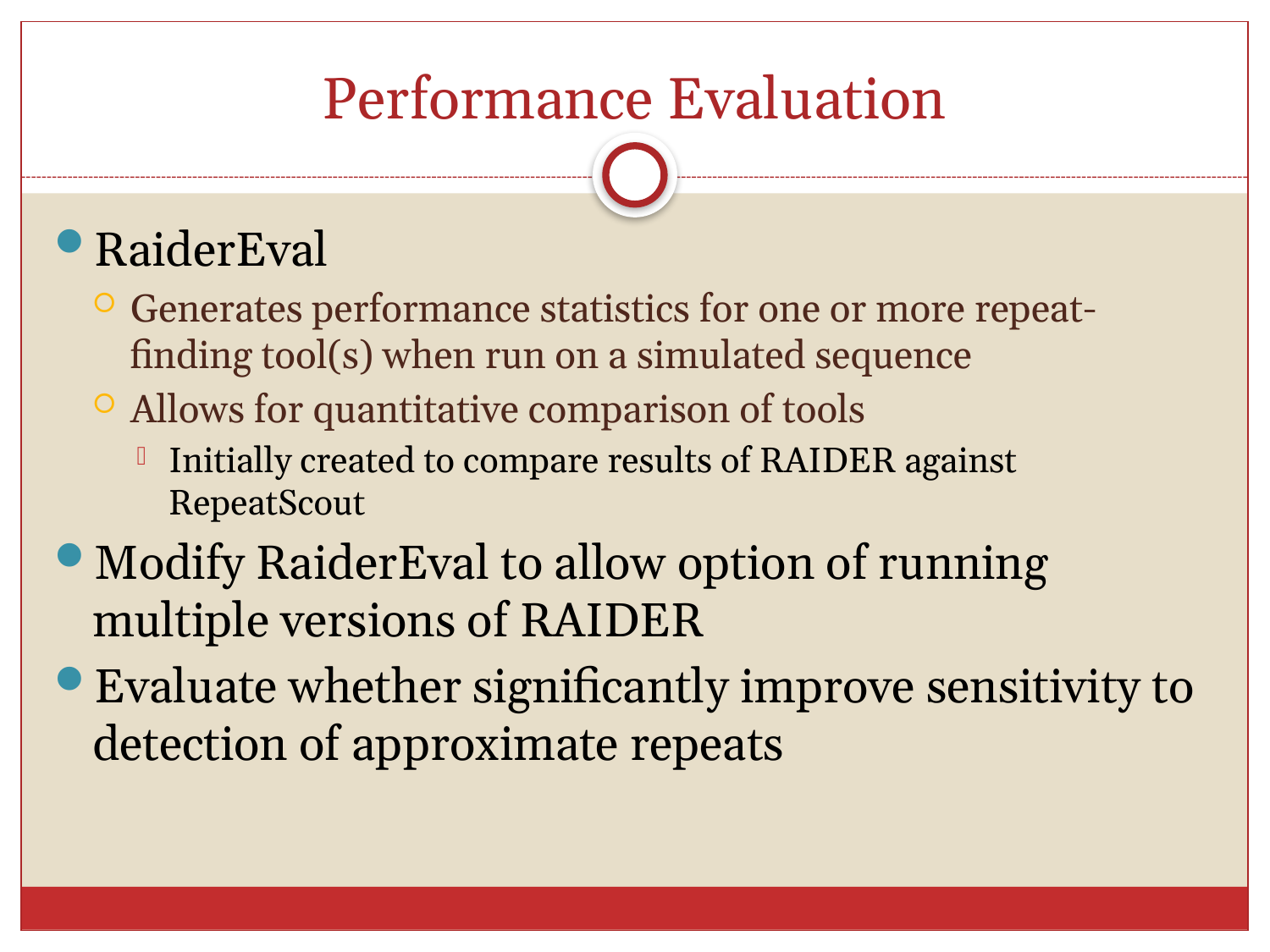

# Performance Evaluation
RaiderEval
Generates performance statistics for one or more repeat-finding tool(s) when run on a simulated sequence
Allows for quantitative comparison of tools
Initially created to compare results of RAIDER against RepeatScout
Modify RaiderEval to allow option of running multiple versions of RAIDER
Evaluate whether significantly improve sensitivity to detection of approximate repeats